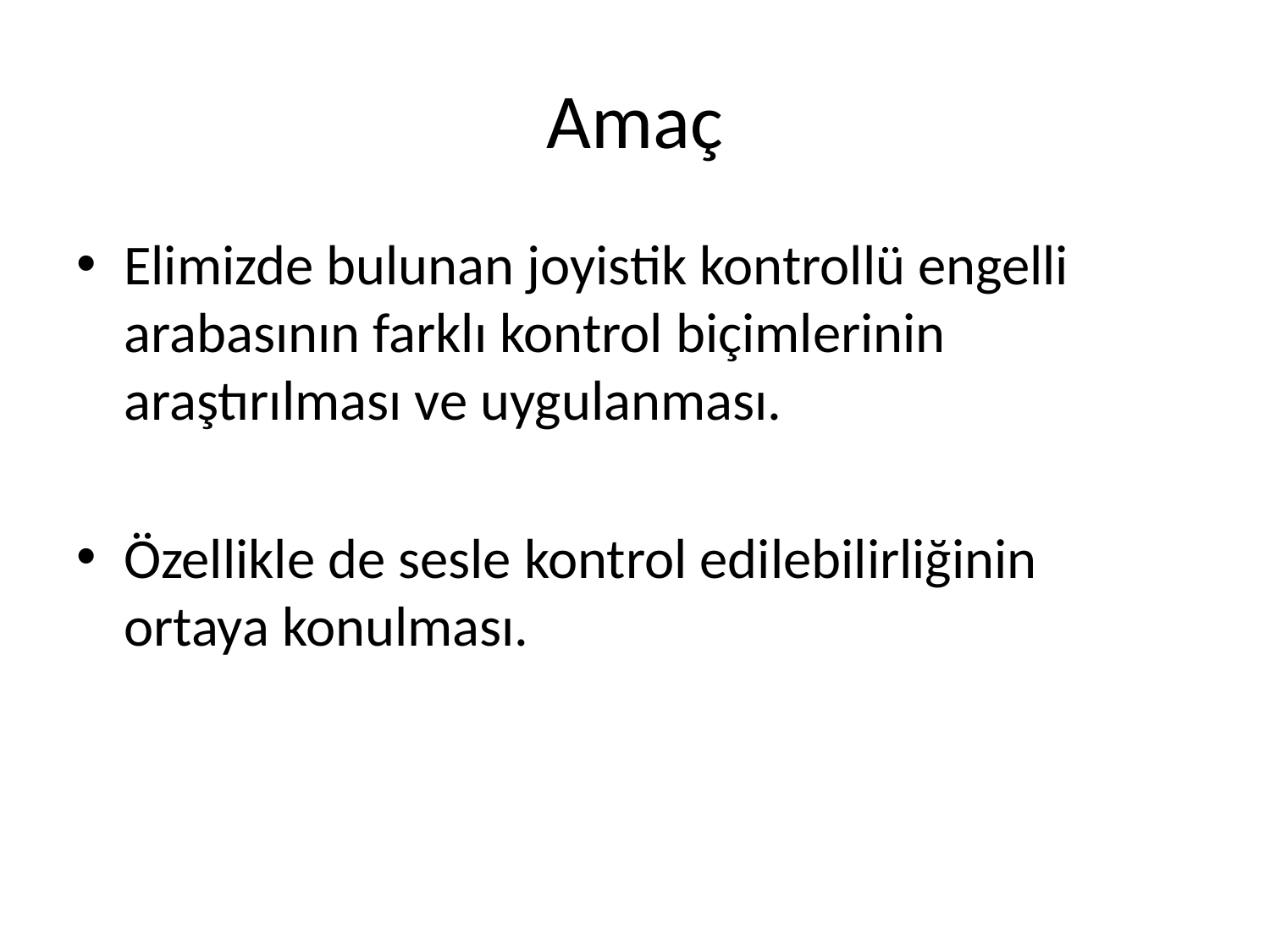

# Amaç
Elimizde bulunan joyistik kontrollü engelli arabasının farklı kontrol biçimlerinin araştırılması ve uygulanması.

Özellikle de sesle kontrol edilebilirliğinin ortaya konulması.